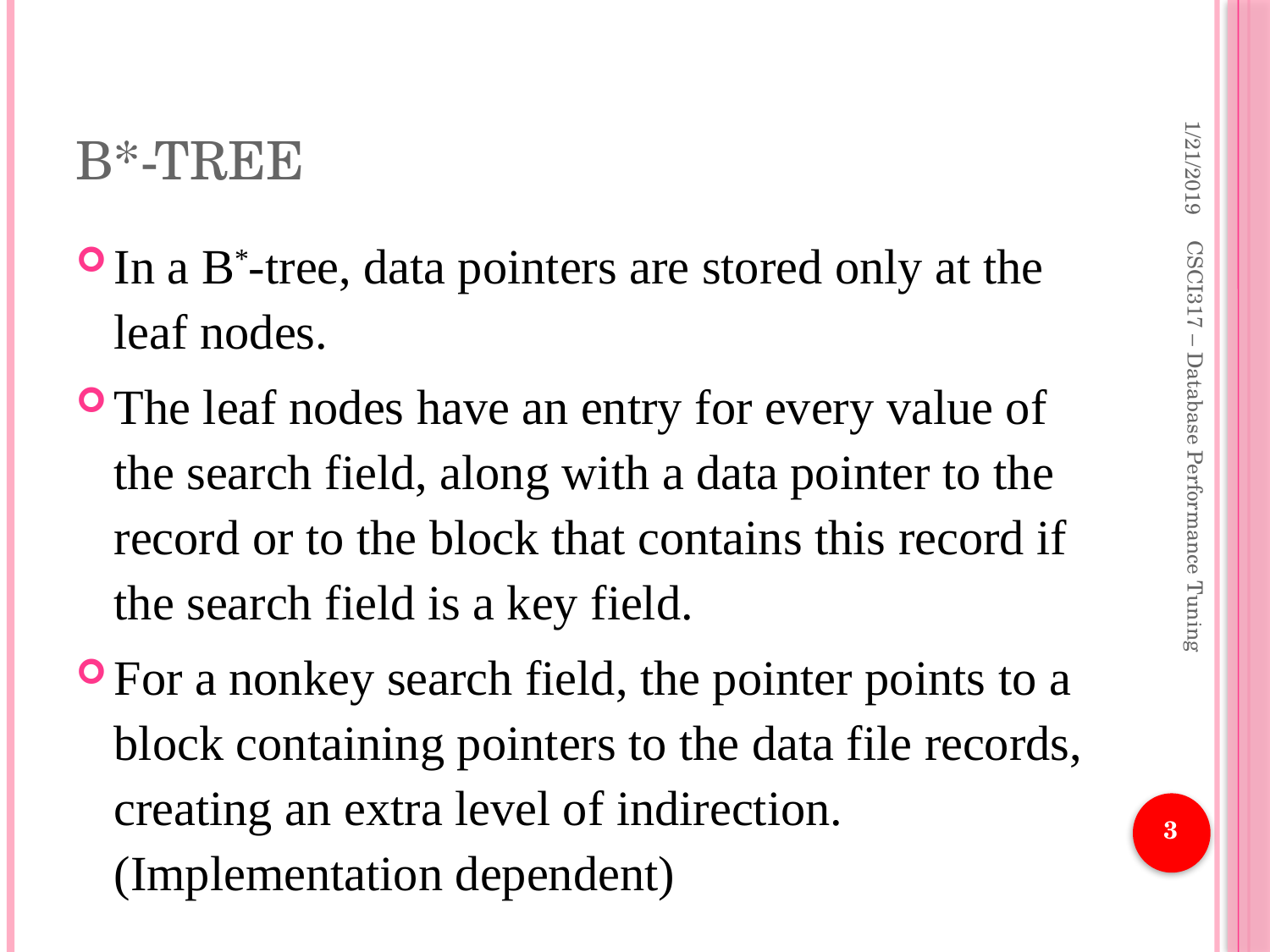

# B*-tree
1/21/2019
In a B*-tree, data pointers are stored only at the leaf nodes.
The leaf nodes have an entry for every value of the search field, along with a data pointer to the record or to the block that contains this record if the search field is a key field.
For a nonkey search field, the pointer points to a block containing pointers to the data file records, creating an extra level of indirection. (Implementation dependent)
CSCI317 – Database Performance Tuning
3